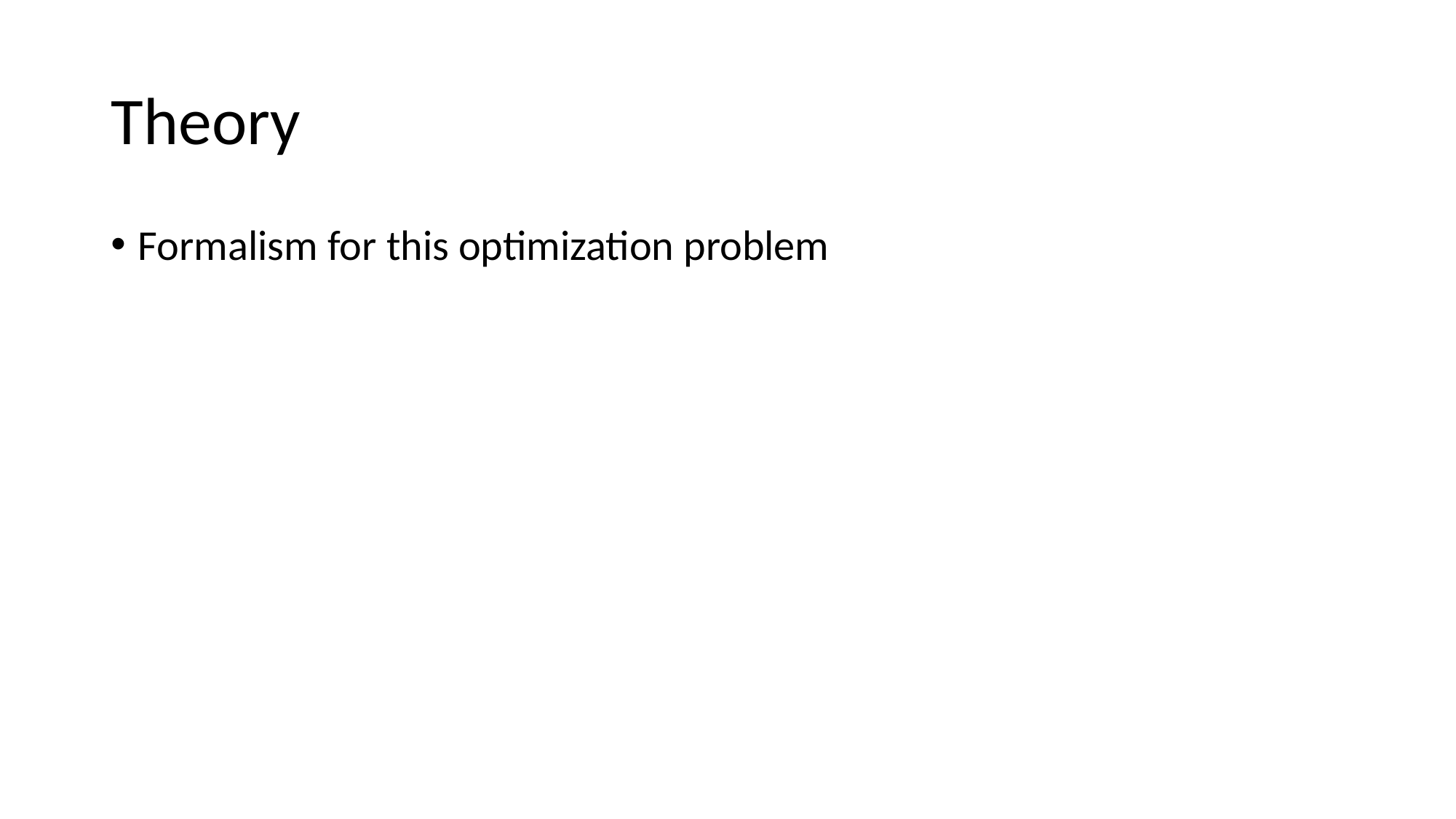

# Theory
Formalism for this optimization problem